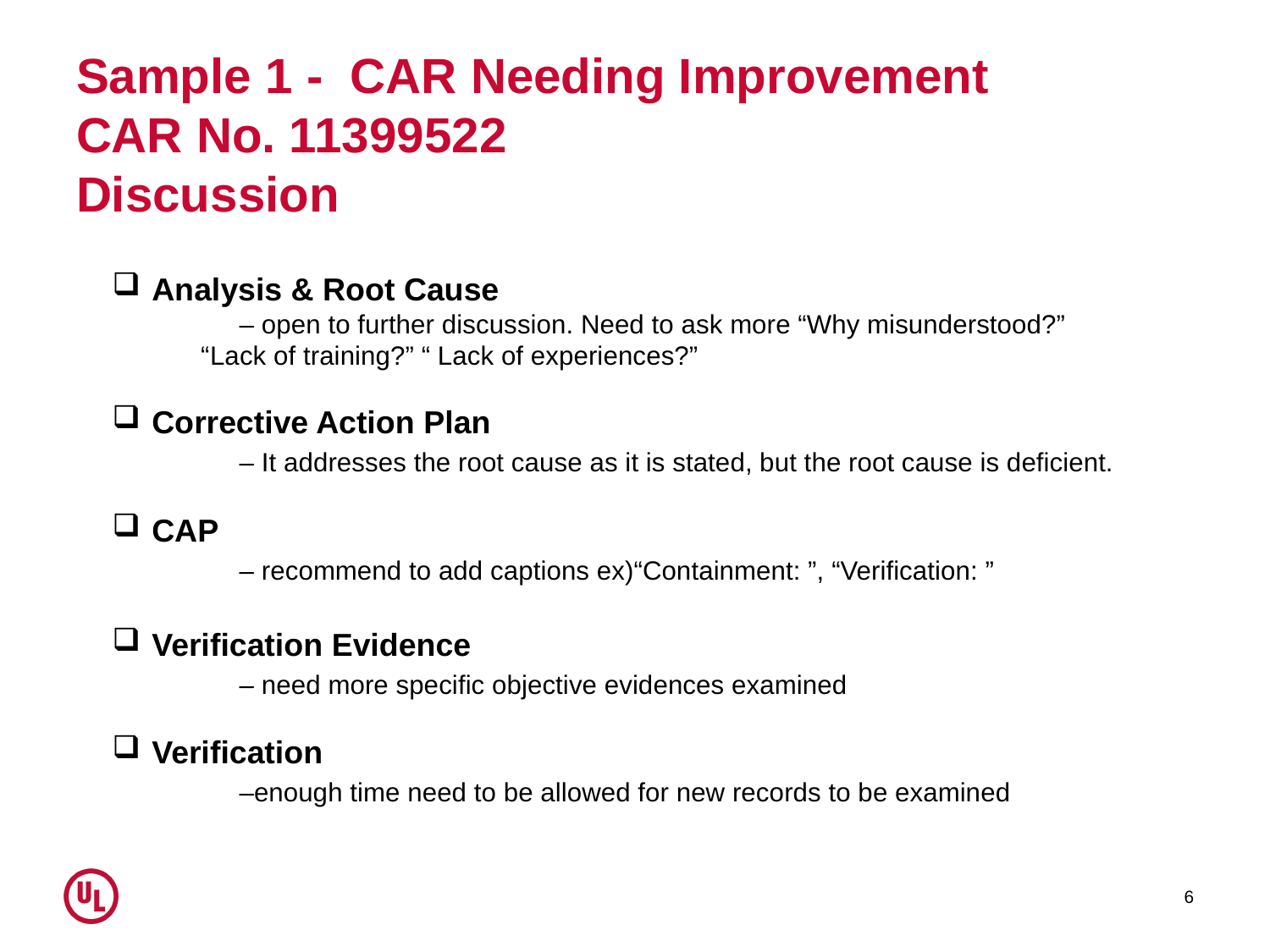

# Sample 1 -  CAR Needing Improvement CAR No. 11399522 Discussion
Analysis & Root Cause
	– open to further discussion. Need to ask more “Why misunderstood?”
            “Lack of training?” “ Lack of experiences?”

Corrective Action Plan
	– It addresses the root cause as it is stated, but the root cause is deficient.

CAP
	– recommend to add captions ex)“Containment: ”, “Verification: ”

Verification Evidence
	– need more specific objective evidences examined

Verification
	–enough time need to be allowed for new records to be examined
6